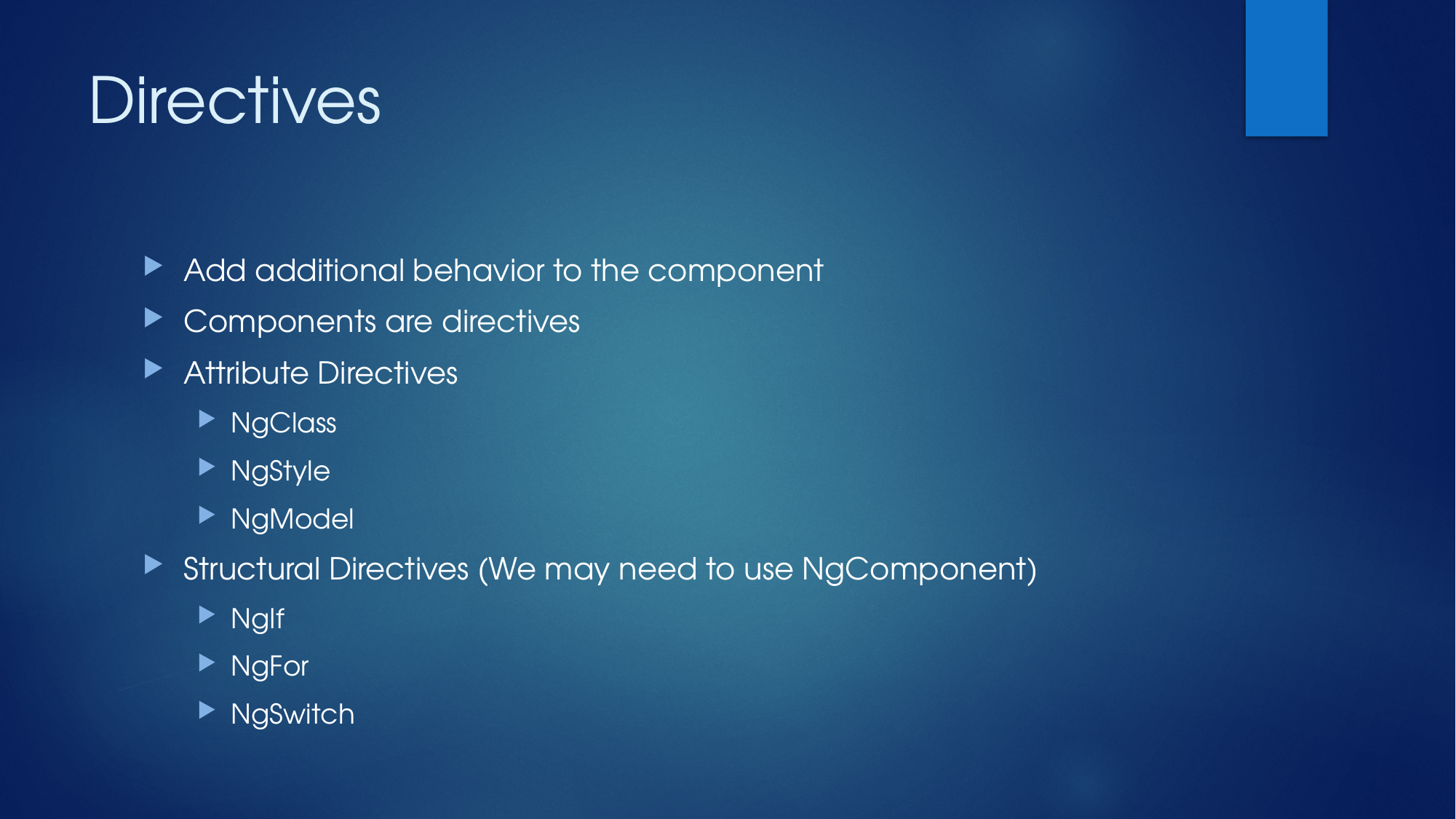

# Directives
Add additional behavior to the component
Components are directives
Attribute Directives
NgClass
NgStyle
NgModel
Structural Directives (We may need to use NgComponent)
NgIf
NgFor
NgSwitch